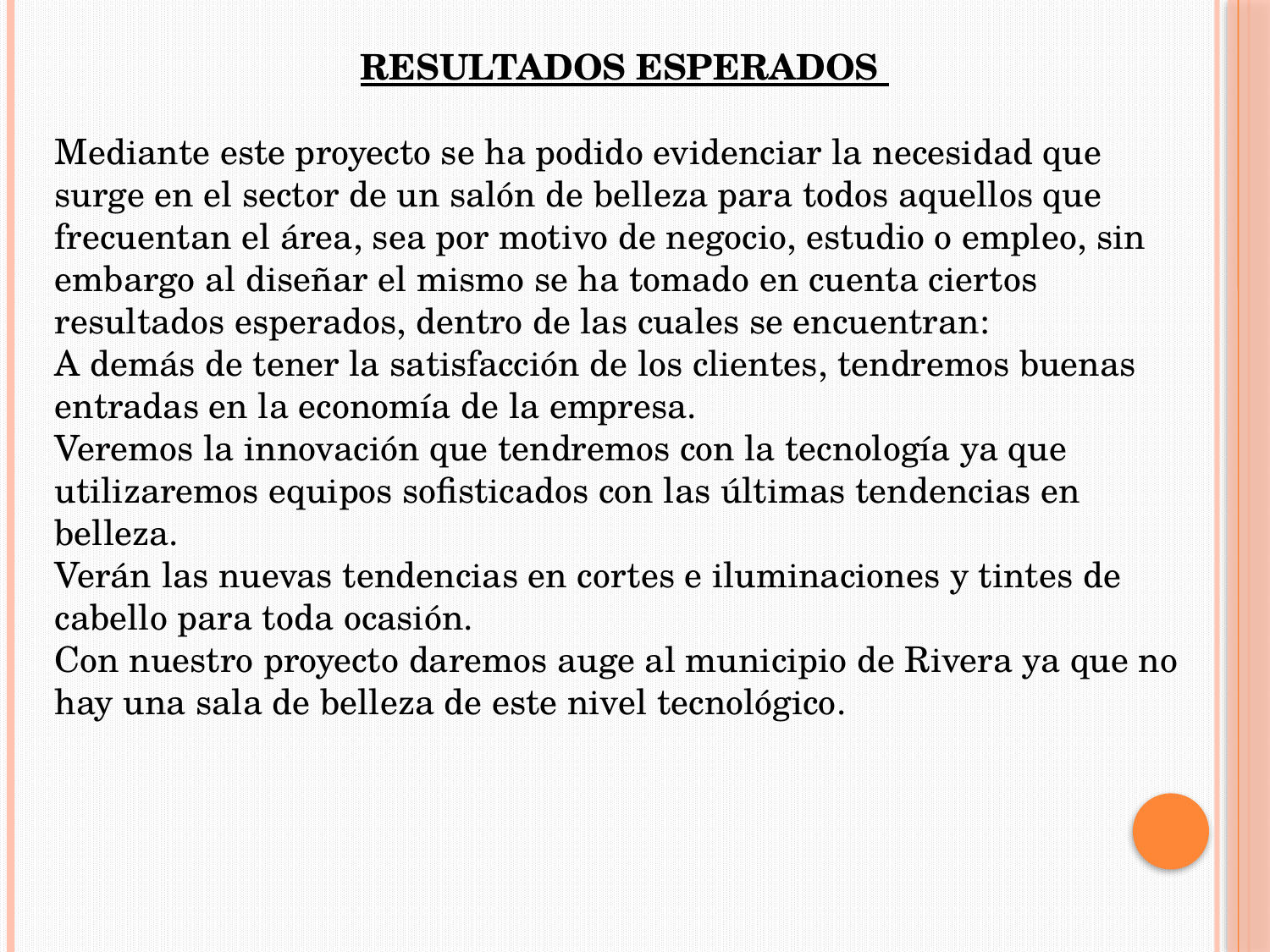

RESULTADOS ESPERADOS

Mediante este proyecto se ha podido evidenciar la necesidad que surge en el sector de un salón de belleza para todos aquellos que frecuentan el área, sea por motivo de negocio, estudio o empleo, sin embargo al diseñar el mismo se ha tomado en cuenta ciertos resultados esperados, dentro de las cuales se encuentran:
A demás de tener la satisfacción de los clientes, tendremos buenas entradas en la economía de la empresa.
Veremos la innovación que tendremos con la tecnología ya que utilizaremos equipos sofisticados con las últimas tendencias en belleza.
Verán las nuevas tendencias en cortes e iluminaciones y tintes de cabello para toda ocasión.
Con nuestro proyecto daremos auge al municipio de Rivera ya que no hay una sala de belleza de este nivel tecnológico.